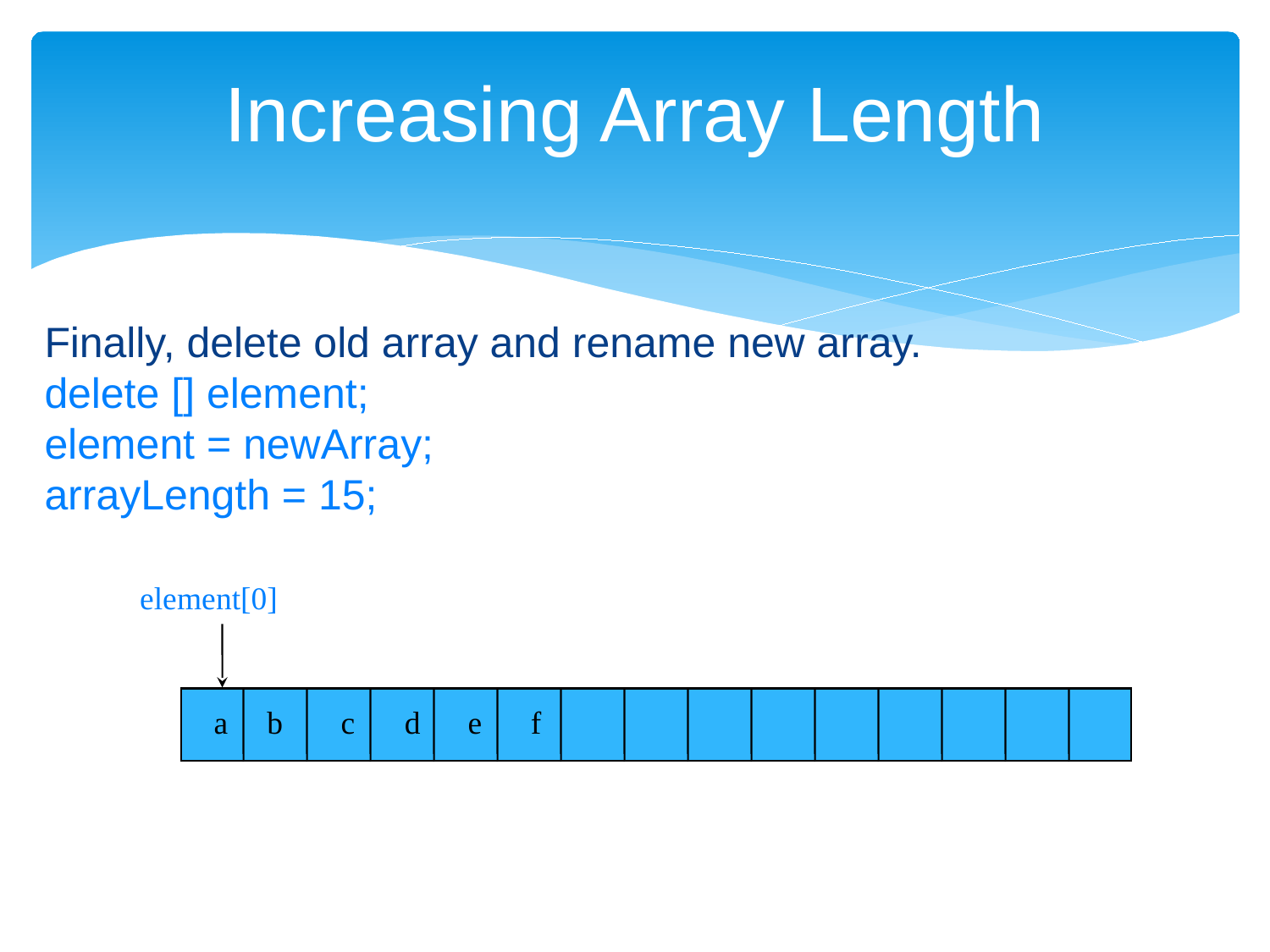

# Increasing Array Length
Finally, delete old array and rename new array.
delete [] element;
element = newArray;
arrayLength = 15;
element[0]

a
b
c
d
e
f